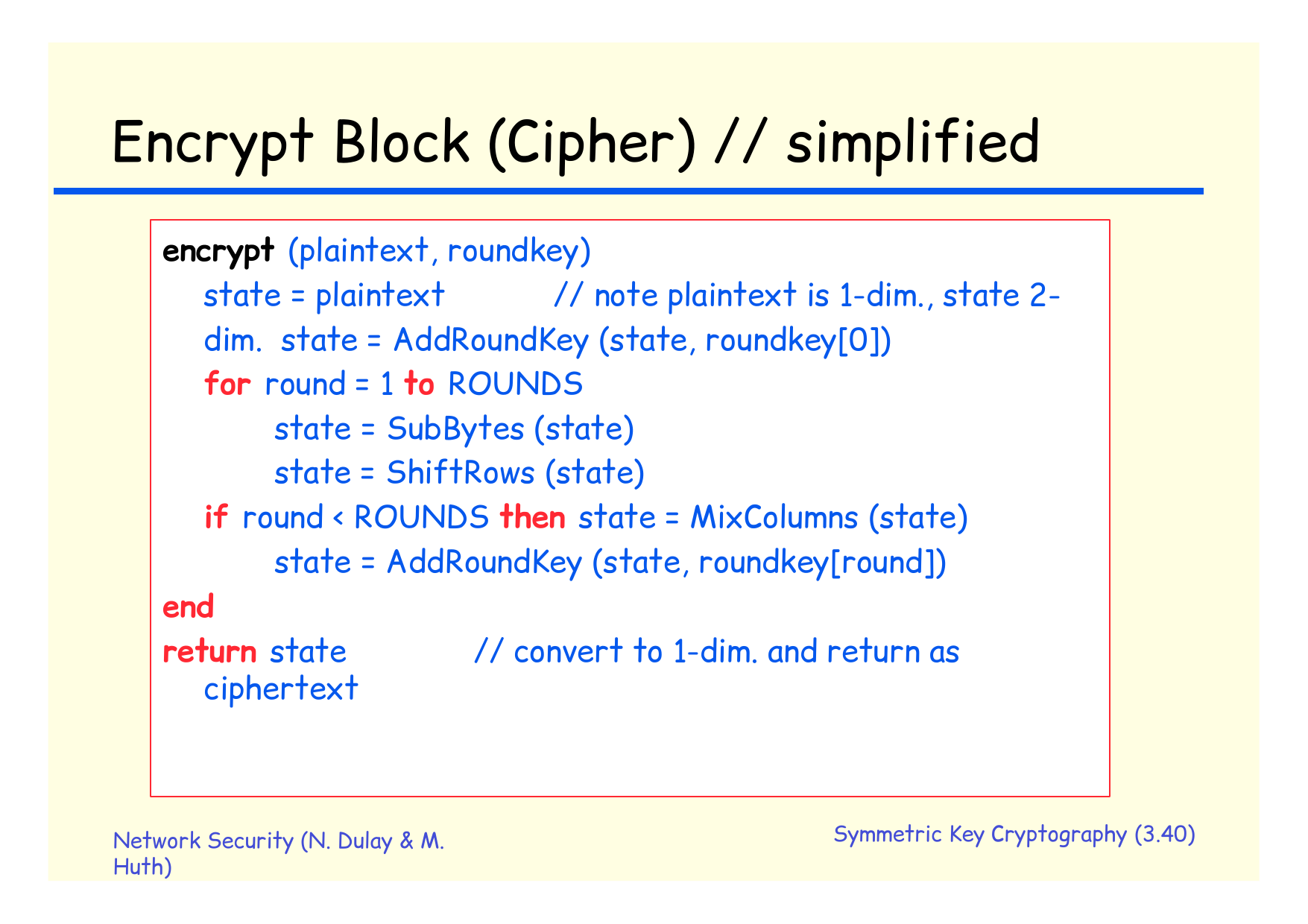

# Encrypt Block (Cipher) // simplified

encrypt (plaintext, roundkey)
state = plaintext	// note plaintext is 1-dim., state 2-dim.  state = AddRoundKey (state, roundkey[0])
for round = 1 to ROUNDS  state = SubBytes (state)  state = ShiftRows (state)
if round < ROUNDS then state = MixColumns (state)  state = AddRoundKey (state, roundkey[round])
end
return state	// convert to 1-dim. and return as ciphertext
Symmetric Key Cryptography (3.40)
Network Security (N. Dulay & M.
Huth)